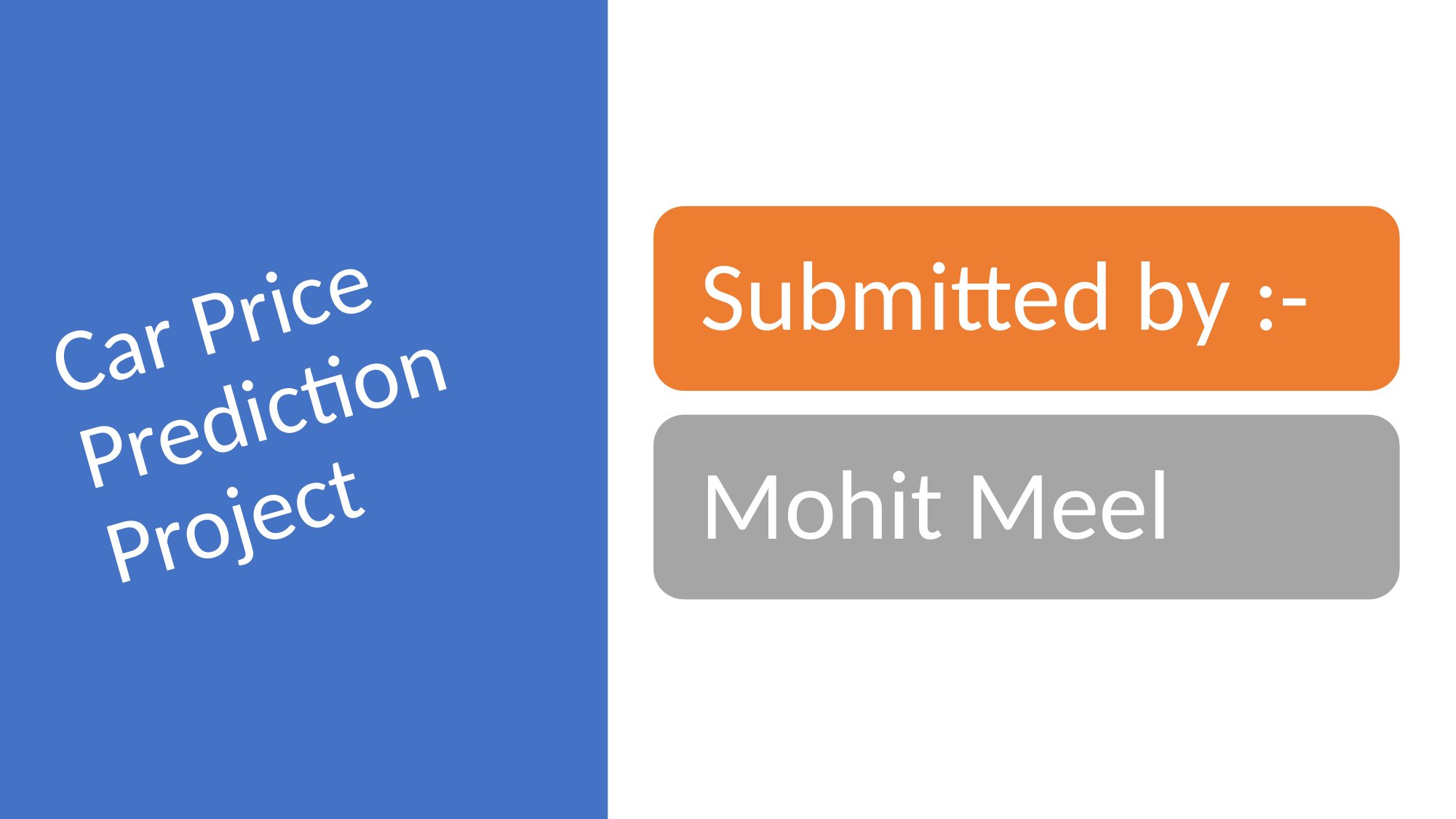

# Car Price Prediction Project
Submitted by :-
Mohit Meel